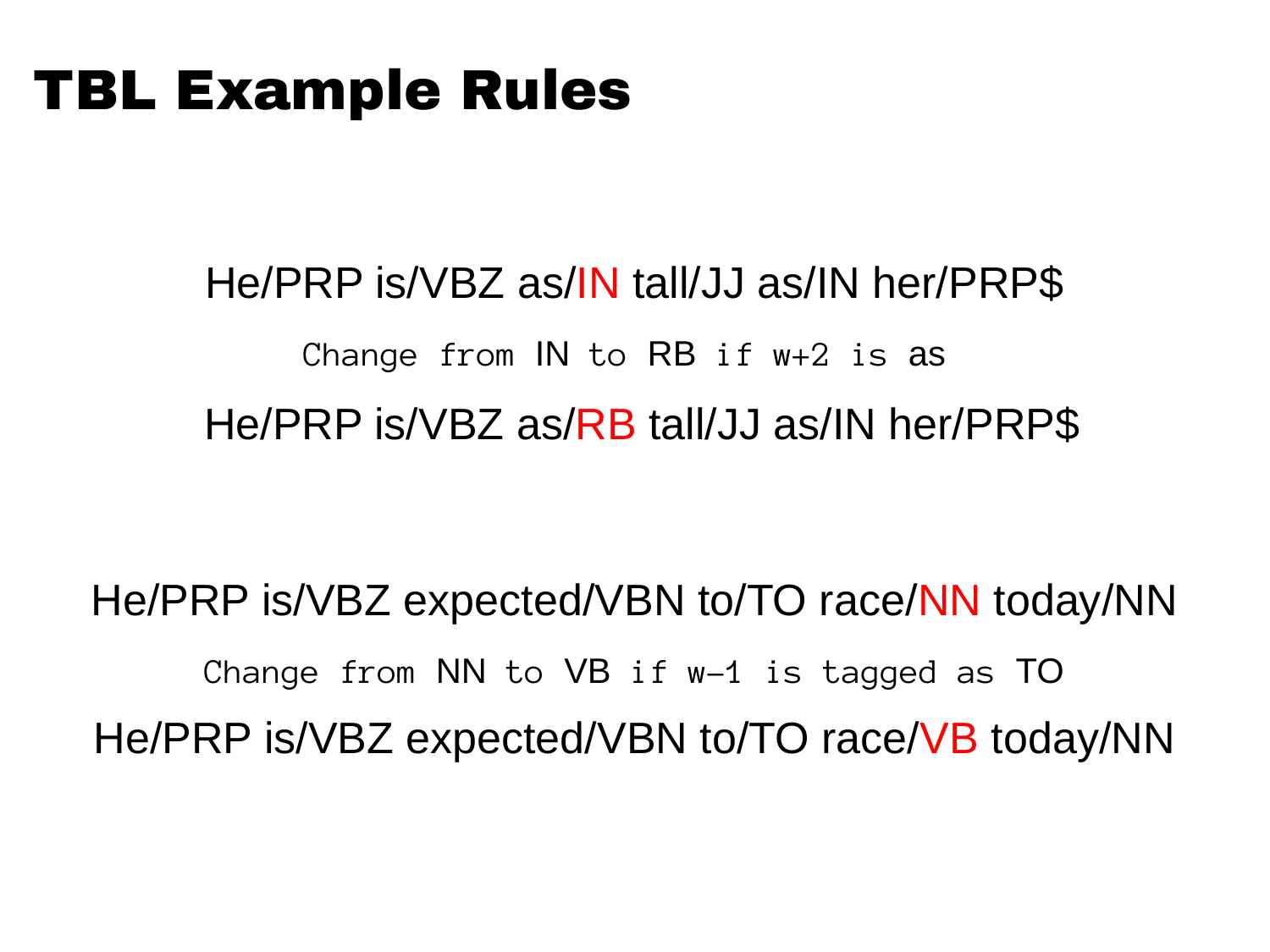

# TBL Example Rules
He/PRP is/VBZ as/IN tall/JJ as/IN her/PRP$
Change from IN to RB if w+2 is as
He/PRP is/VBZ as/RB tall/JJ as/IN her/PRP$
He/PRP is/VBZ expected/VBN to/TO race/NN today/NN
Change from NN to VB if w-1 is tagged as TO
He/PRP is/VBZ expected/VBN to/TO race/VB today/NN